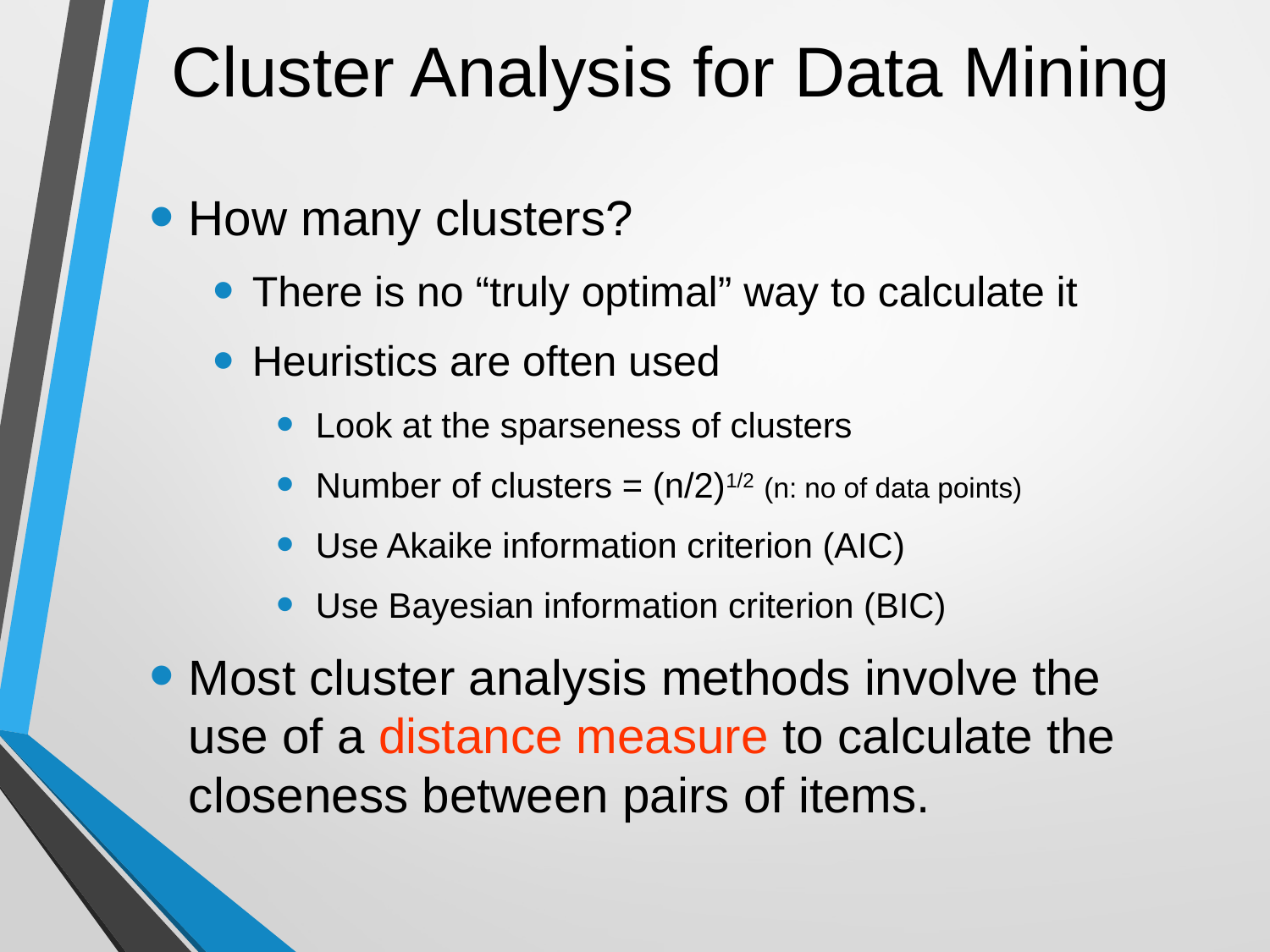

# Cluster Analysis for Data Mining
How many clusters?
There is no “truly optimal” way to calculate it
Heuristics are often used
Look at the sparseness of clusters
Number of clusters = (n/2)1/2 (n: no of data points)
Use Akaike information criterion (AIC)
Use Bayesian information criterion (BIC)
Most cluster analysis methods involve the use of a distance measure to calculate the closeness between pairs of items.